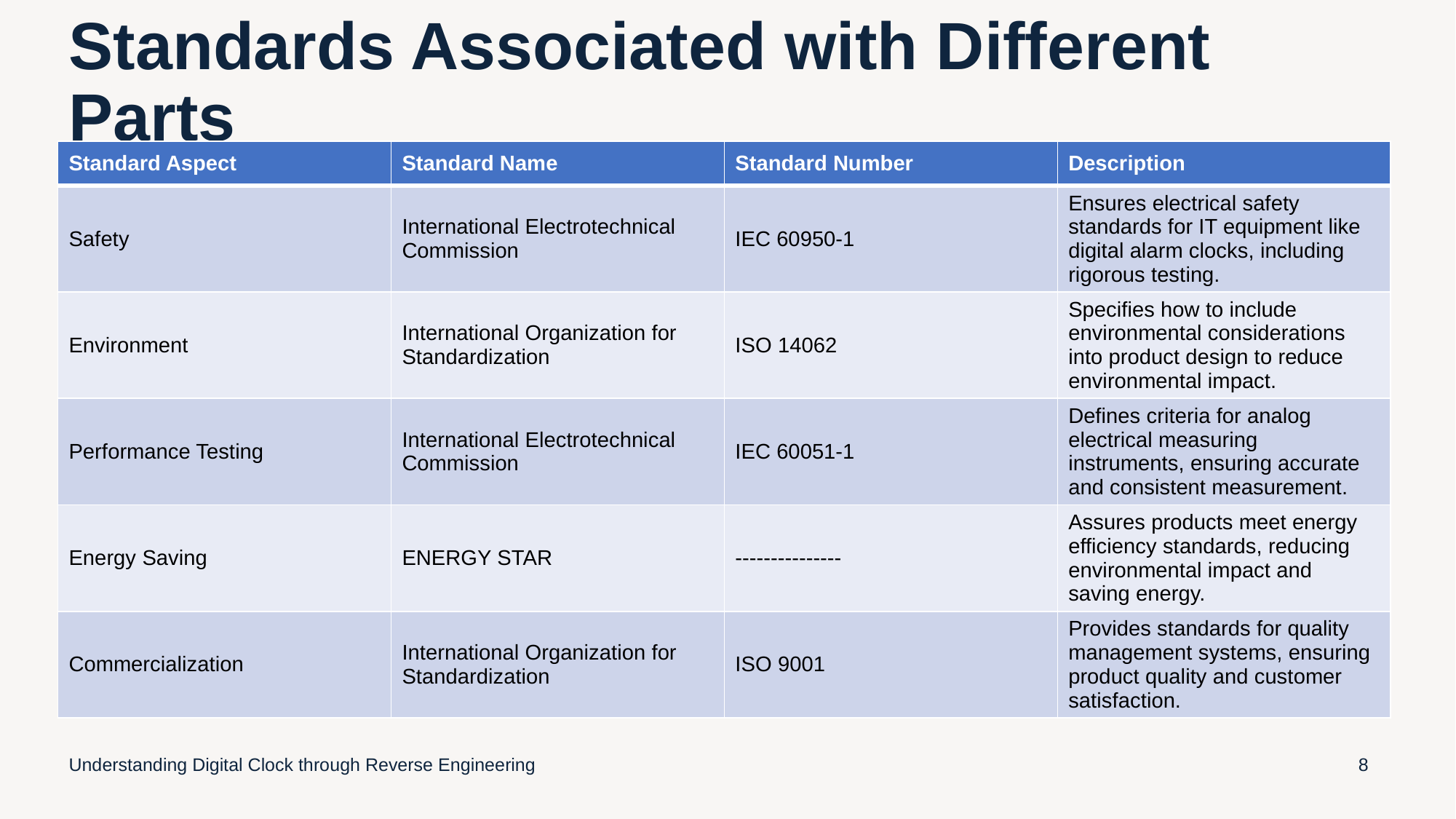

# Standards Associated with Different Parts
| Standard Aspect | Standard Name | Standard Number | Description |
| --- | --- | --- | --- |
| Safety | International Electrotechnical Commission | IEC 60950-1 | Ensures electrical safety standards for IT equipment like digital alarm clocks, including rigorous testing. |
| Environment | International Organization for Standardization | ISO 14062 | Specifies how to include environmental considerations into product design to reduce environmental impact. |
| Performance Testing | International Electrotechnical Commission | IEC 60051-1 | Defines criteria for analog electrical measuring instruments, ensuring accurate and consistent measurement. |
| Energy Saving | ENERGY STAR | --------------- | Assures products meet energy efficiency standards, reducing environmental impact and saving energy. |
| Commercialization | International Organization for Standardization | ISO 9001 | Provides standards for quality management systems, ensuring product quality and customer satisfaction. |
Understanding Digital Clock through Reverse Engineering
8